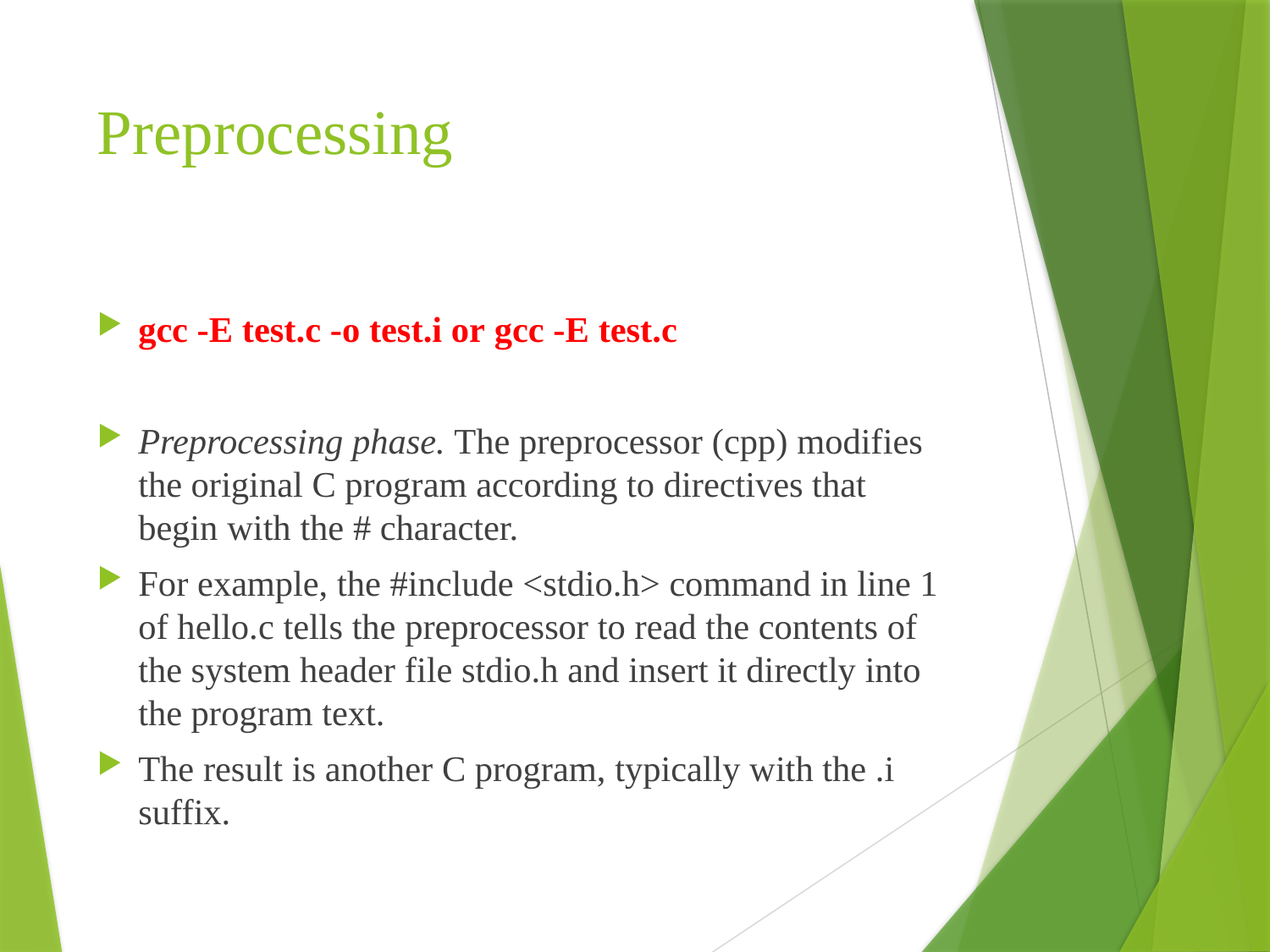

# Preprocessing
gcc -E test.c -o test.i or gcc -E test.c

Preprocessing phase. The preprocessor (cpp) modifies the original C program according to directives that begin with the # character.
For example, the #include <stdio.h> command in line 1 of hello.c tells the preprocessor to read the contents of the system header file stdio.h and insert it directly into the program text.
The result is another C program, typically with the .i suffix.